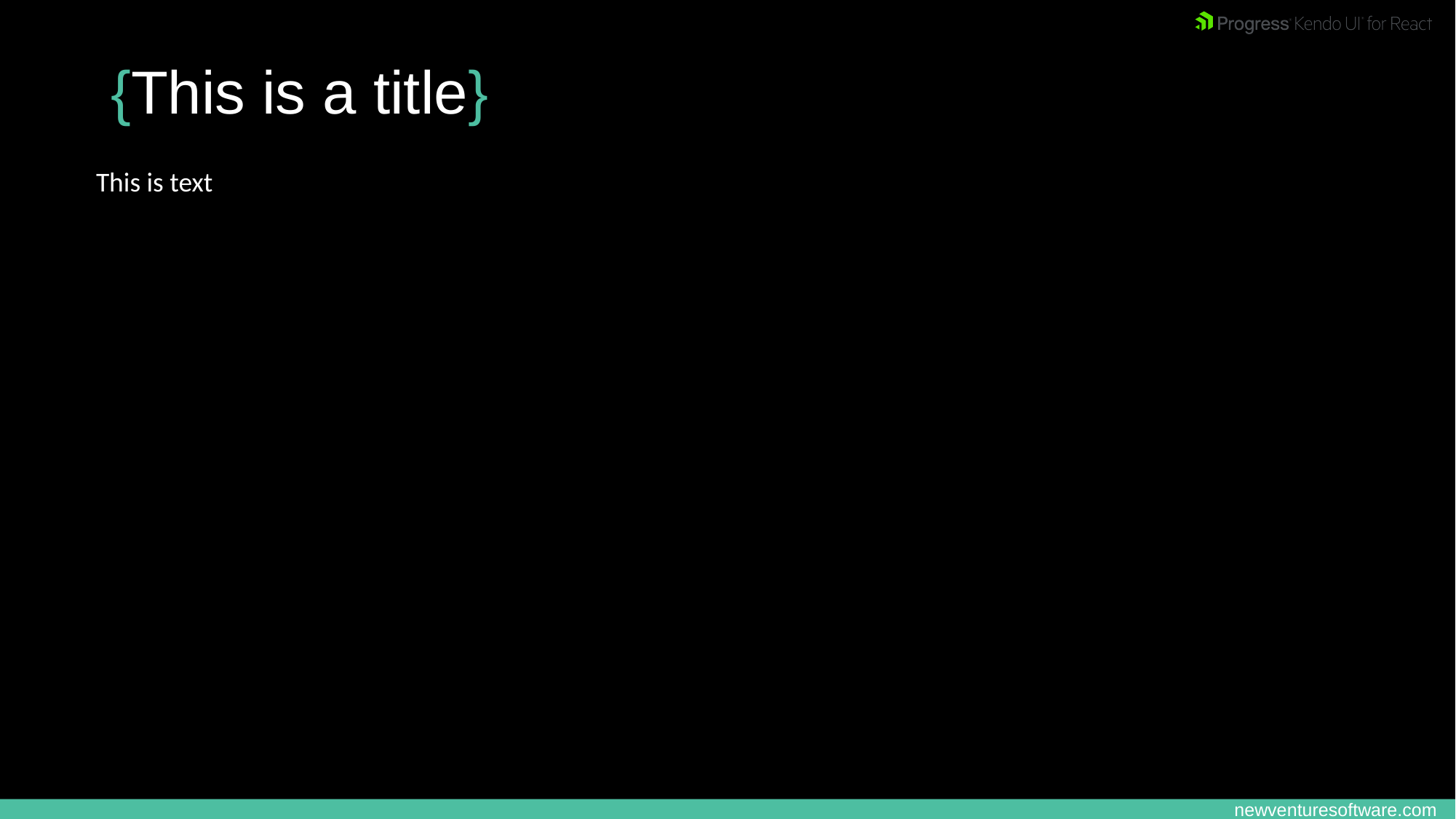

# {This is a title}
This is text